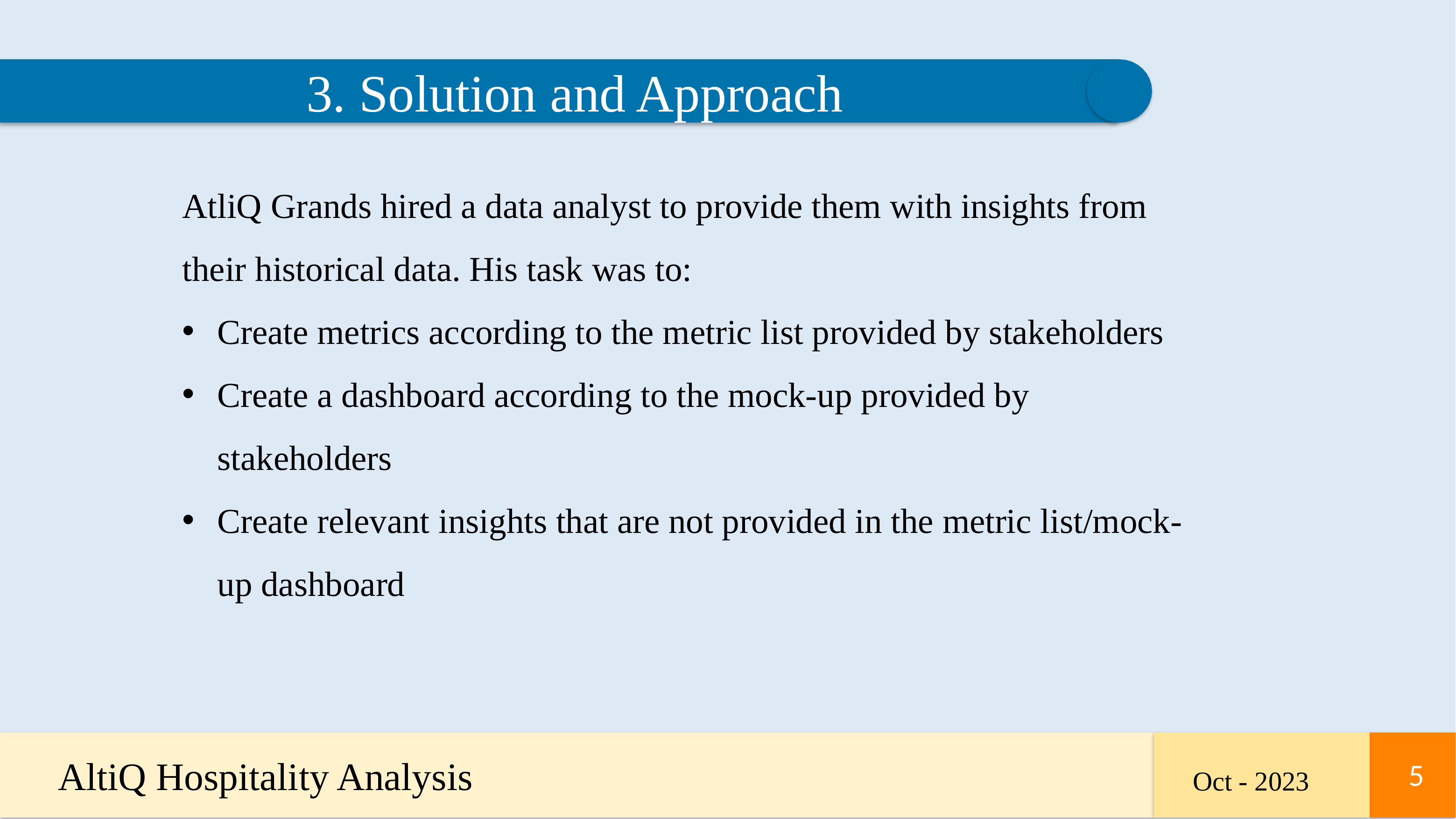

3. Solution and Approach

AtliQ Grands hired a data analyst to provide them with insights from their historical data. His task was to:
Create metrics according to the metric list provided by stakeholders
Create a dashboard according to the mock-up provided by stakeholders
Create relevant insights that are not provided in the metric list/mock-up dashboard

AltiQ Hospitality Analysis
5
5
Oct - 2023